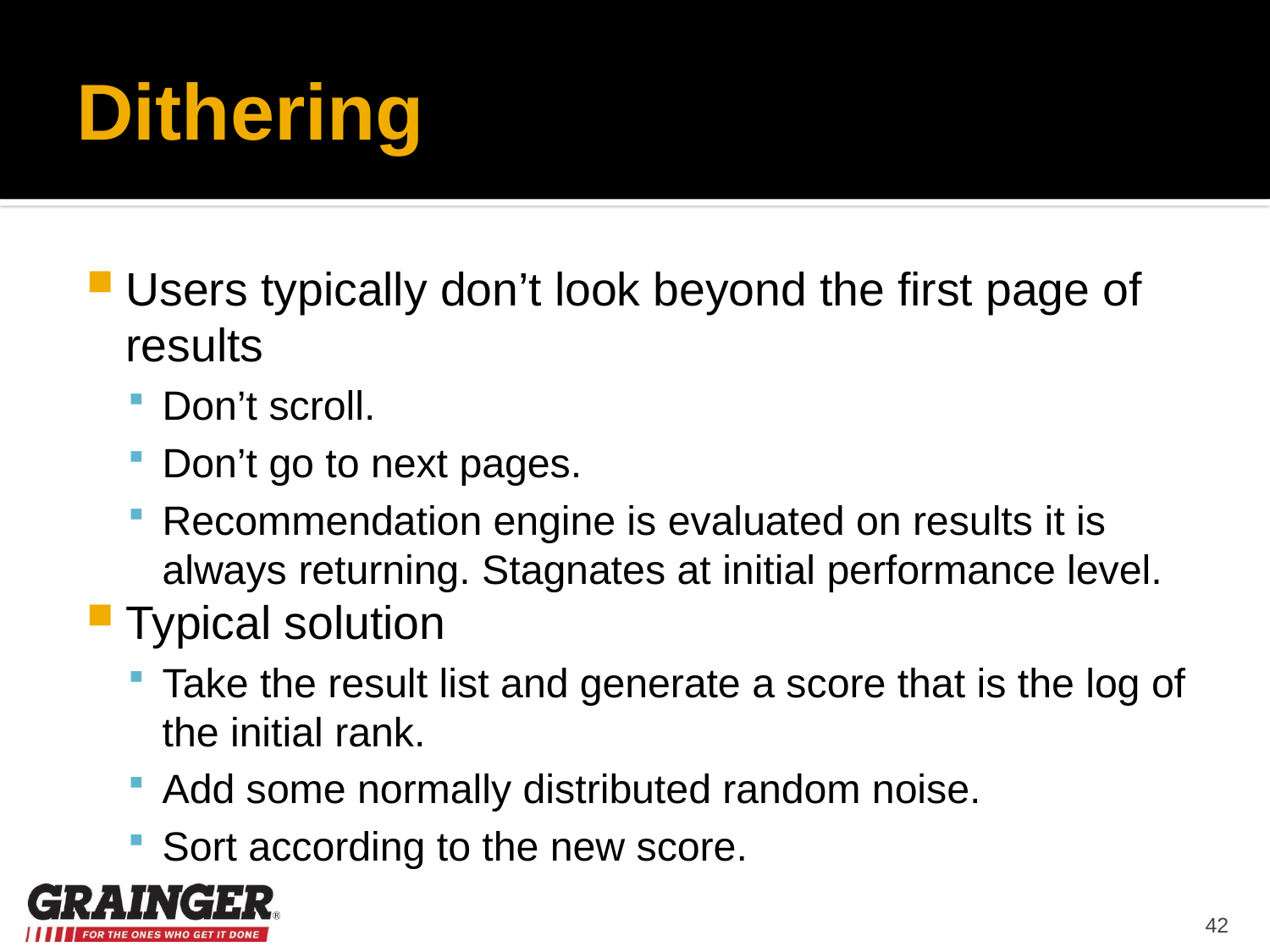

# Dithering
Users typically don’t look beyond the first page of results
Don’t scroll.
Don’t go to next pages.
Recommendation engine is evaluated on results it is always returning. Stagnates at initial performance level.
Typical solution
Take the result list and generate a score that is the log of the initial rank.
Add some normally distributed random noise.
Sort according to the new score.

42